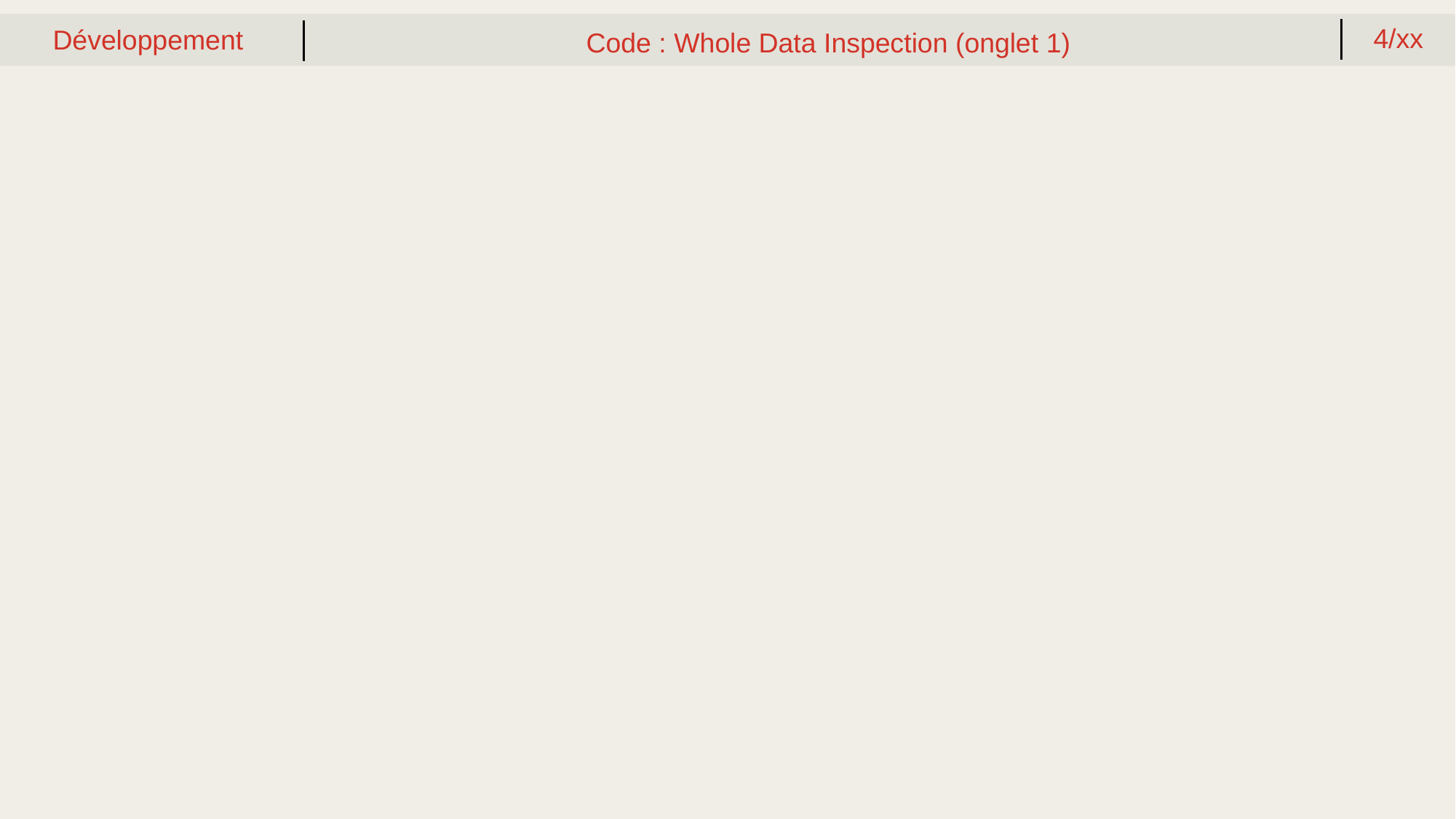

4/xx
Code : Whole Data Inspection (onglet 1)
Développement